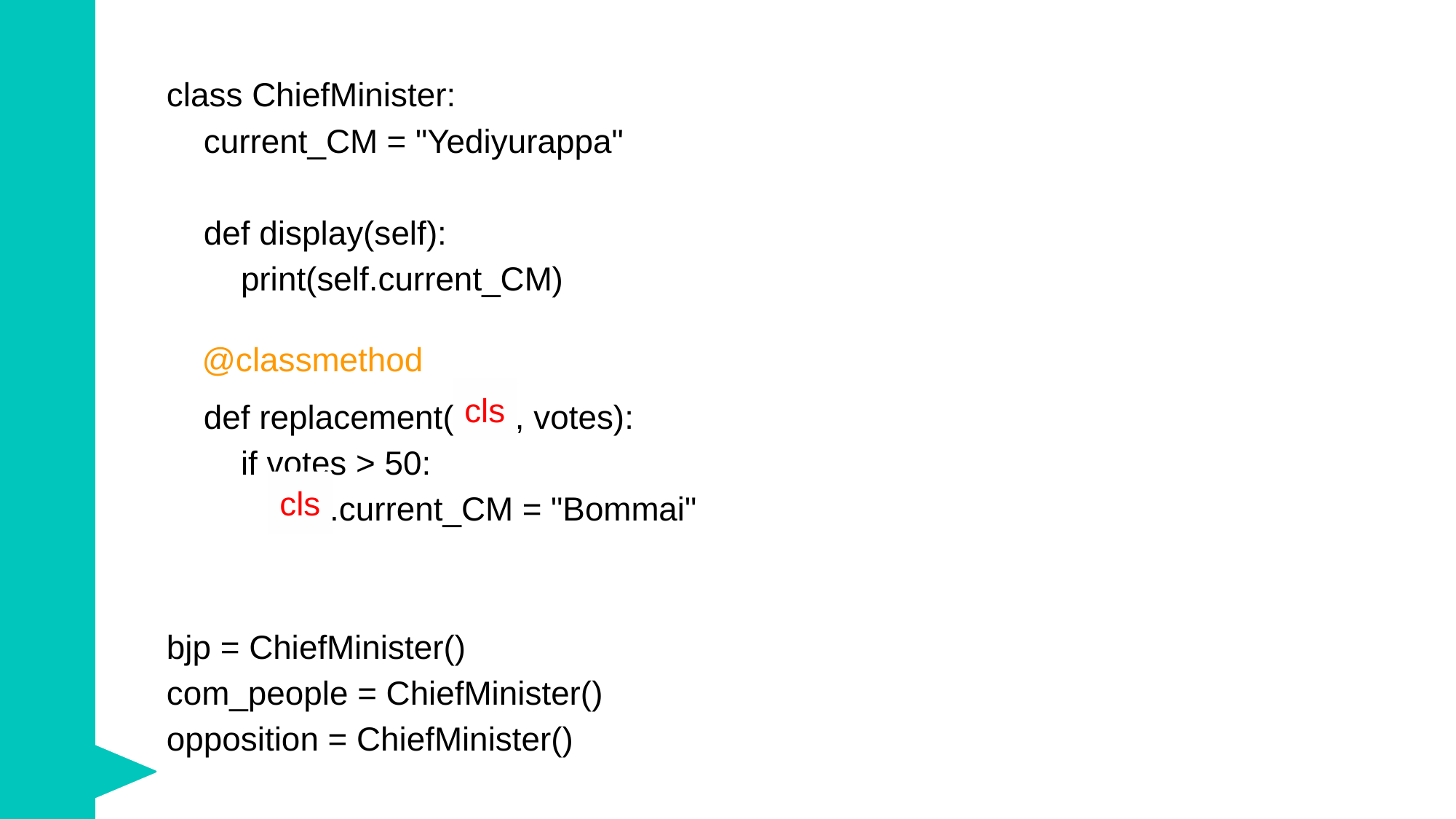

class ChiefMinister:
    current_CM = "Yediyurappa"

    def display(self):
        print(self.current_CM)

    def replacement(self , votes):
        if votes > 50:
            self.current_CM = "Bommai"

bjp = ChiefMinister()
com_people = ChiefMinister()
opposition = ChiefMinister()
@classmethod
cls
cls